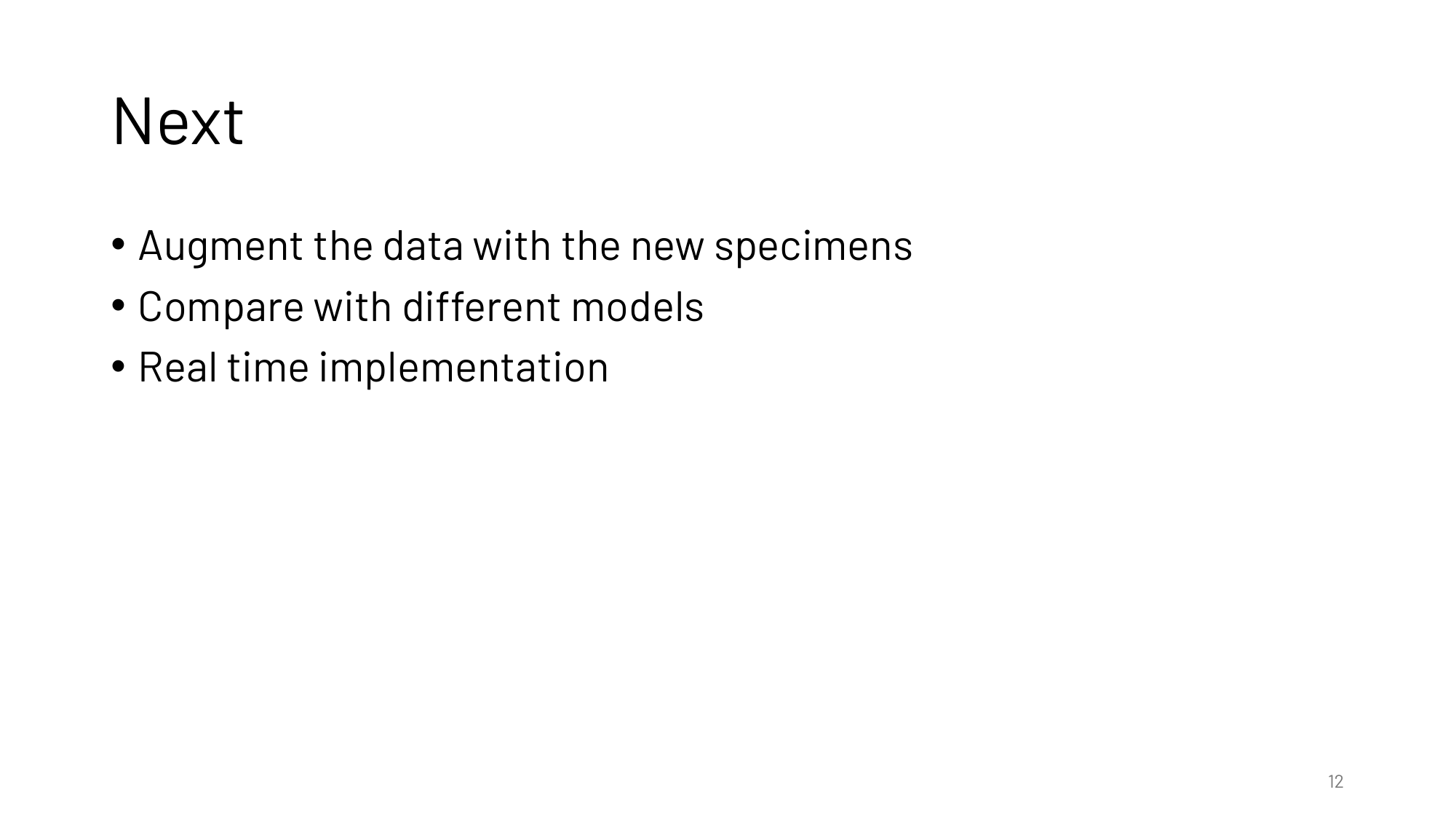

# Next
Augment the data with the new specimens
Compare with different models
Real time implementation
12